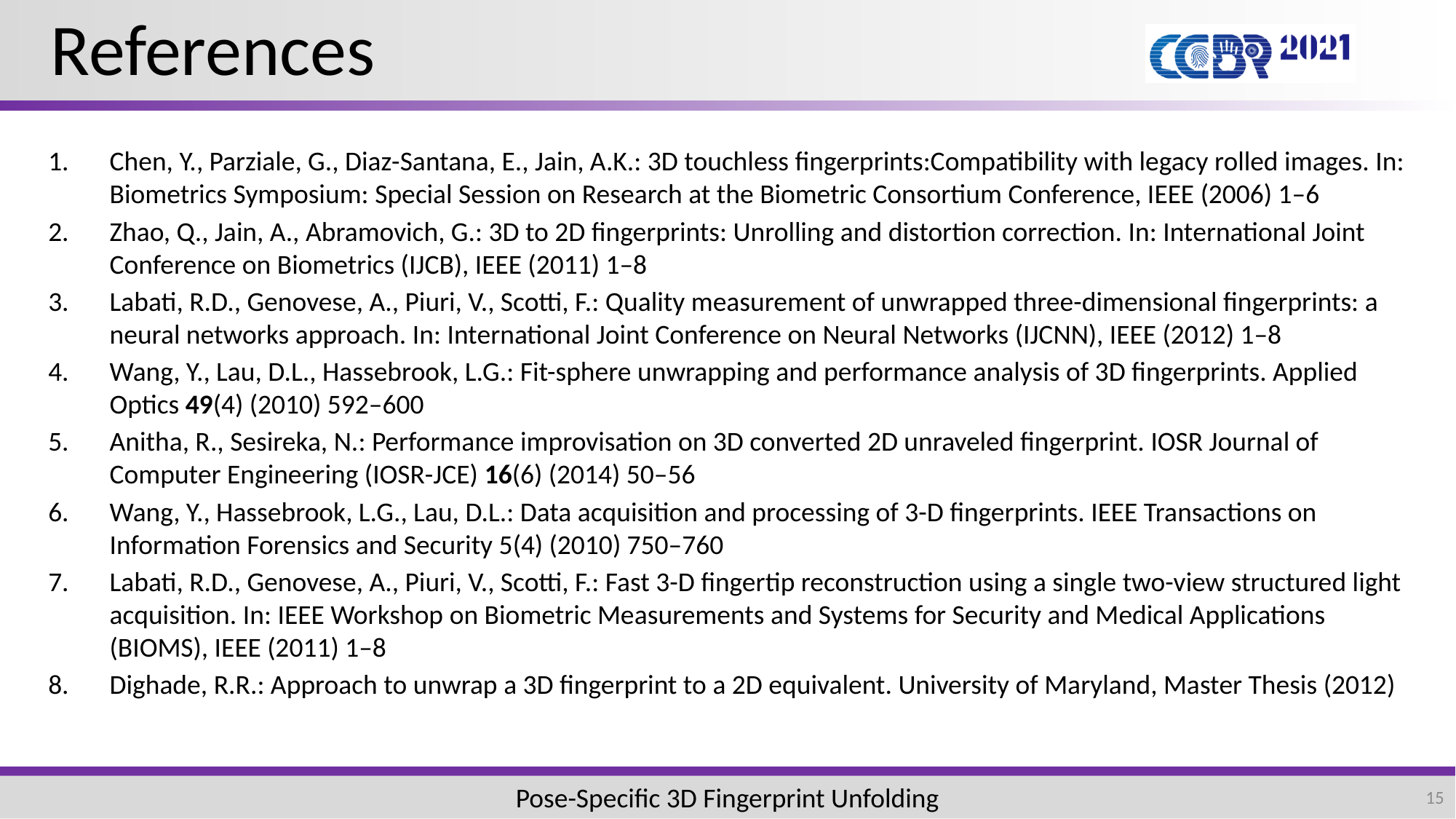

# References
Chen, Y., Parziale, G., Diaz-Santana, E., Jain, A.K.: 3D touchless fingerprints:Compatibility with legacy rolled images. In: Biometrics Symposium: Special Session on Research at the Biometric Consortium Conference, IEEE (2006) 1–6
Zhao, Q., Jain, A., Abramovich, G.: 3D to 2D fingerprints: Unrolling and distortion correction. In: International Joint Conference on Biometrics (IJCB), IEEE (2011) 1–8
Labati, R.D., Genovese, A., Piuri, V., Scotti, F.: Quality measurement of unwrapped three-dimensional fingerprints: a neural networks approach. In: International Joint Conference on Neural Networks (IJCNN), IEEE (2012) 1–8
Wang, Y., Lau, D.L., Hassebrook, L.G.: Fit-sphere unwrapping and performance analysis of 3D fingerprints. Applied Optics 49(4) (2010) 592–600
Anitha, R., Sesireka, N.: Performance improvisation on 3D converted 2D unraveled fingerprint. IOSR Journal of Computer Engineering (IOSR-JCE) 16(6) (2014) 50–56
Wang, Y., Hassebrook, L.G., Lau, D.L.: Data acquisition and processing of 3-D fingerprints. IEEE Transactions on Information Forensics and Security 5(4) (2010) 750–760
Labati, R.D., Genovese, A., Piuri, V., Scotti, F.: Fast 3-D fingertip reconstruction using a single two-view structured light acquisition. In: IEEE Workshop on Biometric Measurements and Systems for Security and Medical Applications (BIOMS), IEEE (2011) 1–8
Dighade, R.R.: Approach to unwrap a 3D fingerprint to a 2D equivalent. University of Maryland, Master Thesis (2012)
Pose-Specific 3D Fingerprint Unfolding
15